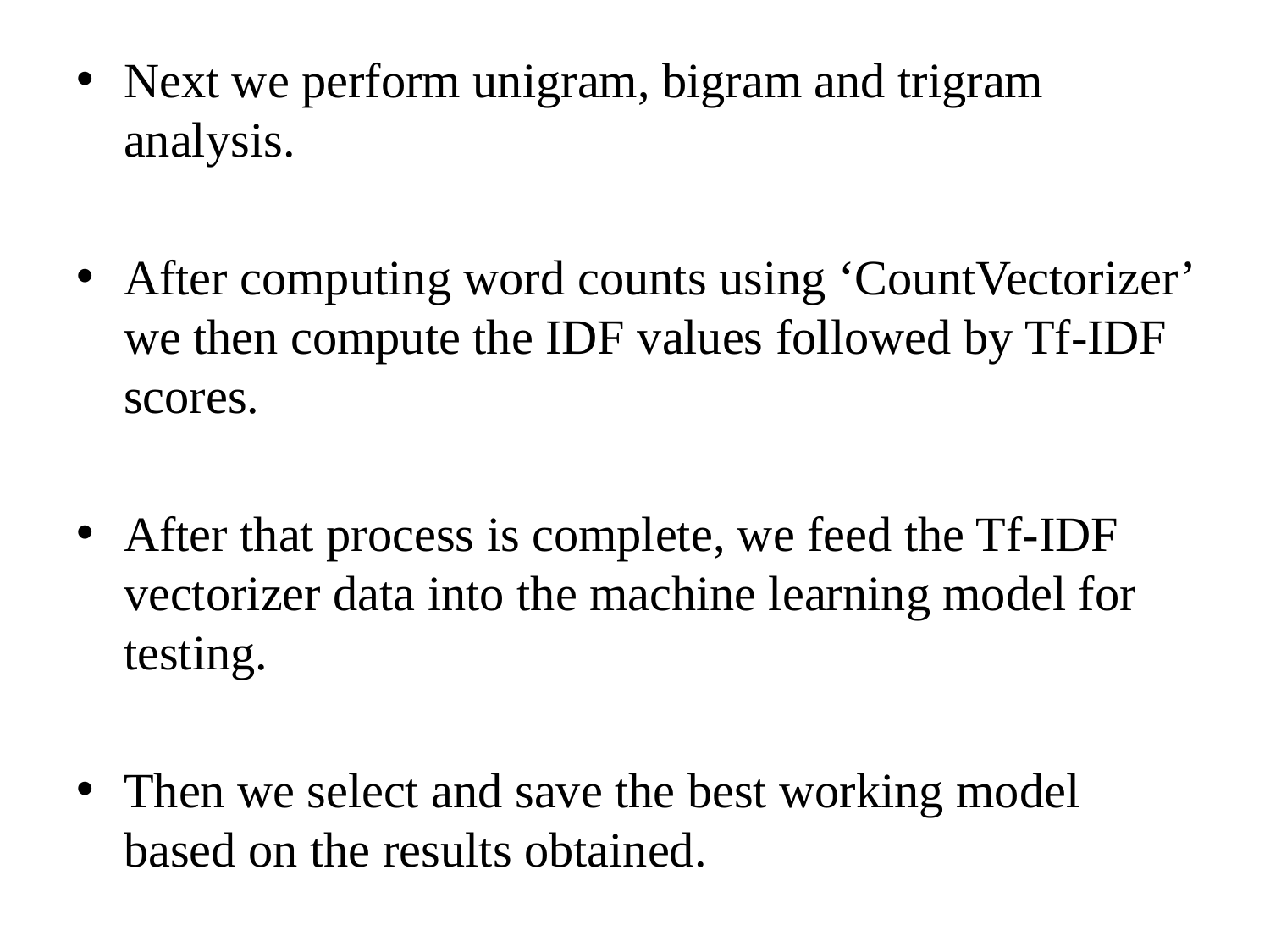

Next we perform unigram, bigram and trigram analysis.

After computing word counts using ‘CountVectorizer’ we then compute the IDF values followed by Tf-IDF scores.

After that process is complete, we feed the Tf-IDF vectorizer data into the machine learning model for testing.

Then we select and save the best working model based on the results obtained.